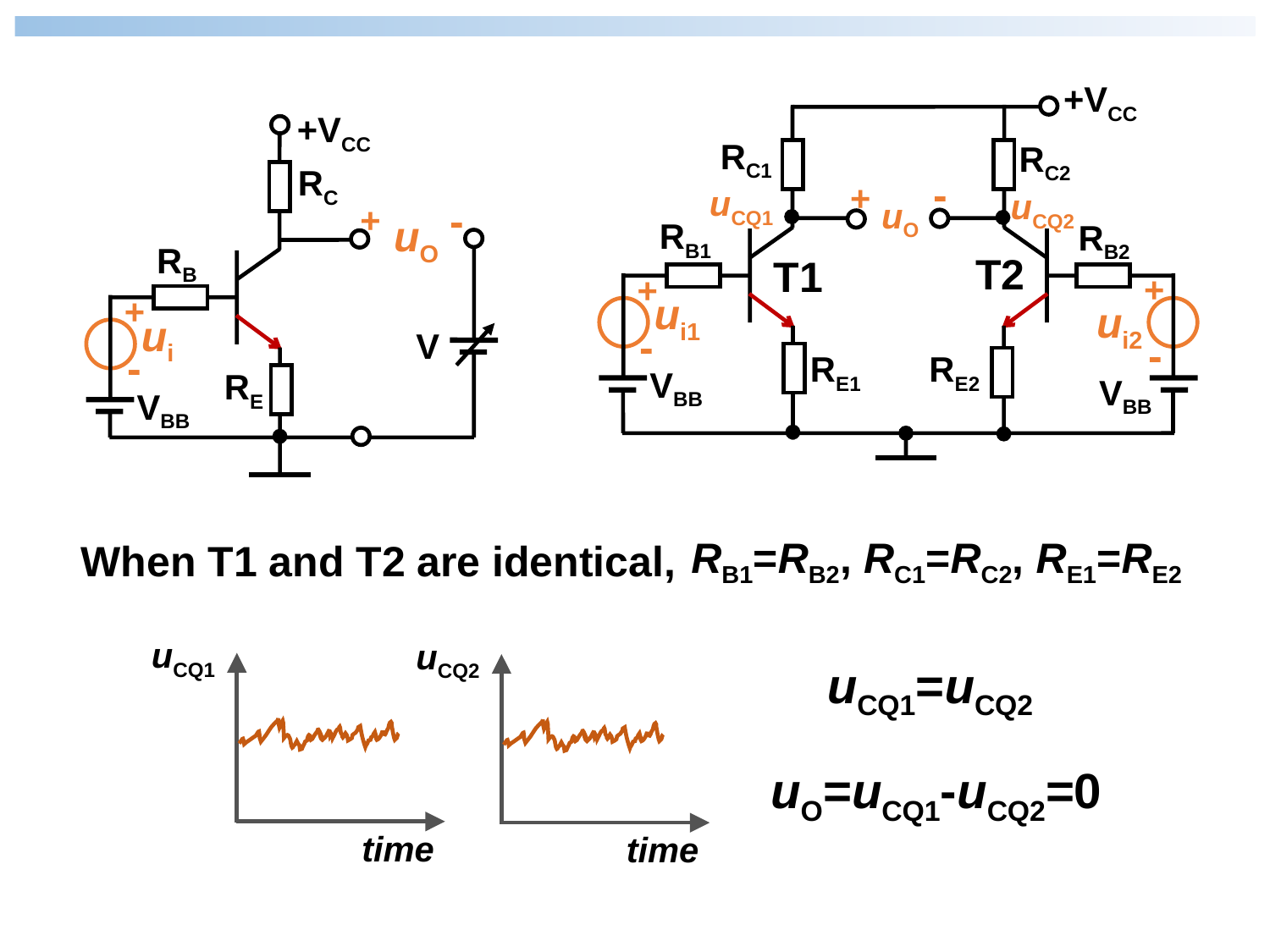

+VCC

RC2

RB2

+
ui2

-

RE2

VBB

RC1

RB1

uO
+
ui1

-
-
+

RE1
VBB

T2
T1

uCQ1
uCQ2

+VCC

RC

RB

uO
+
ui

-
-
+

RE
VBB

V

RB1=RB2, RC1=RC2, RE1=RE2
When T1 and T2 are identical,
uCQ1

time
uCQ2

time
uCQ1=uCQ2
uO=uCQ1-uCQ2=0